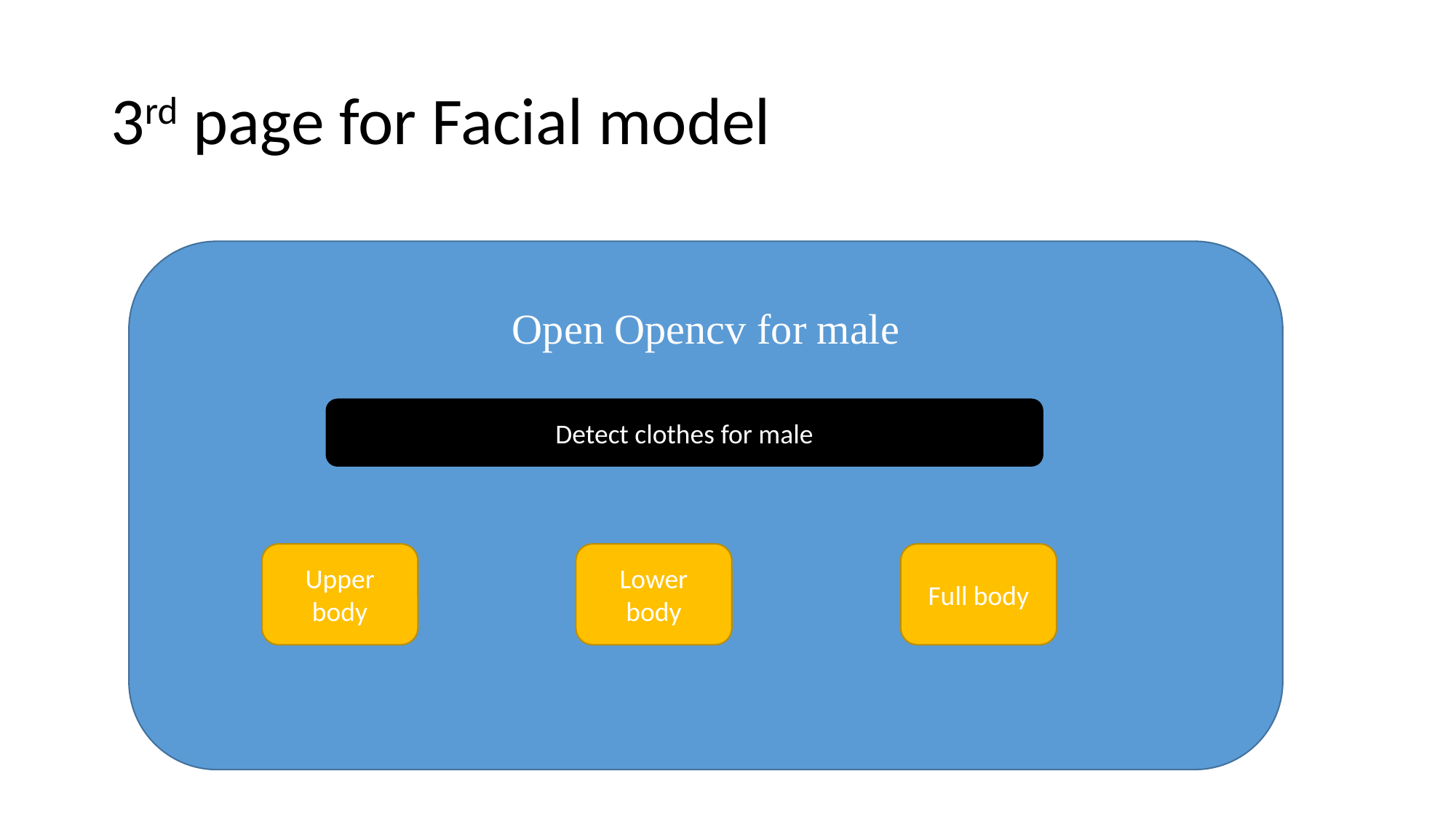

# 3rd page for Facial model
Open Opencv for male

Detect clothes for male
Full body
Upper body
Lower body